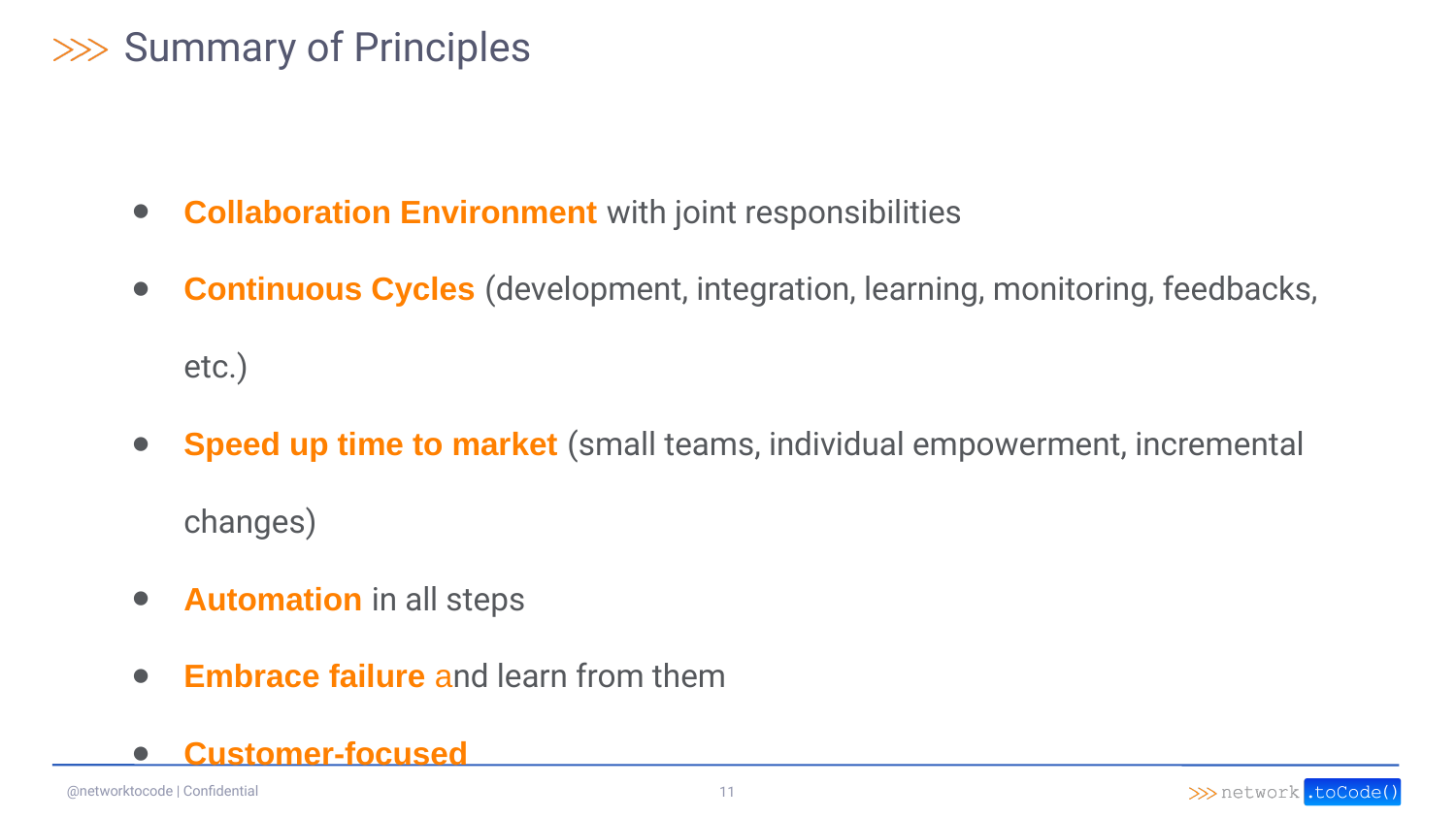

# Summary of Principles
Collaboration Environment with joint responsibilities
Continuous Cycles (development, integration, learning, monitoring, feedbacks, etc.)
Speed up time to market (small teams, individual empowerment, incremental changes)
Automation in all steps
Embrace failure and learn from them
Customer-focused